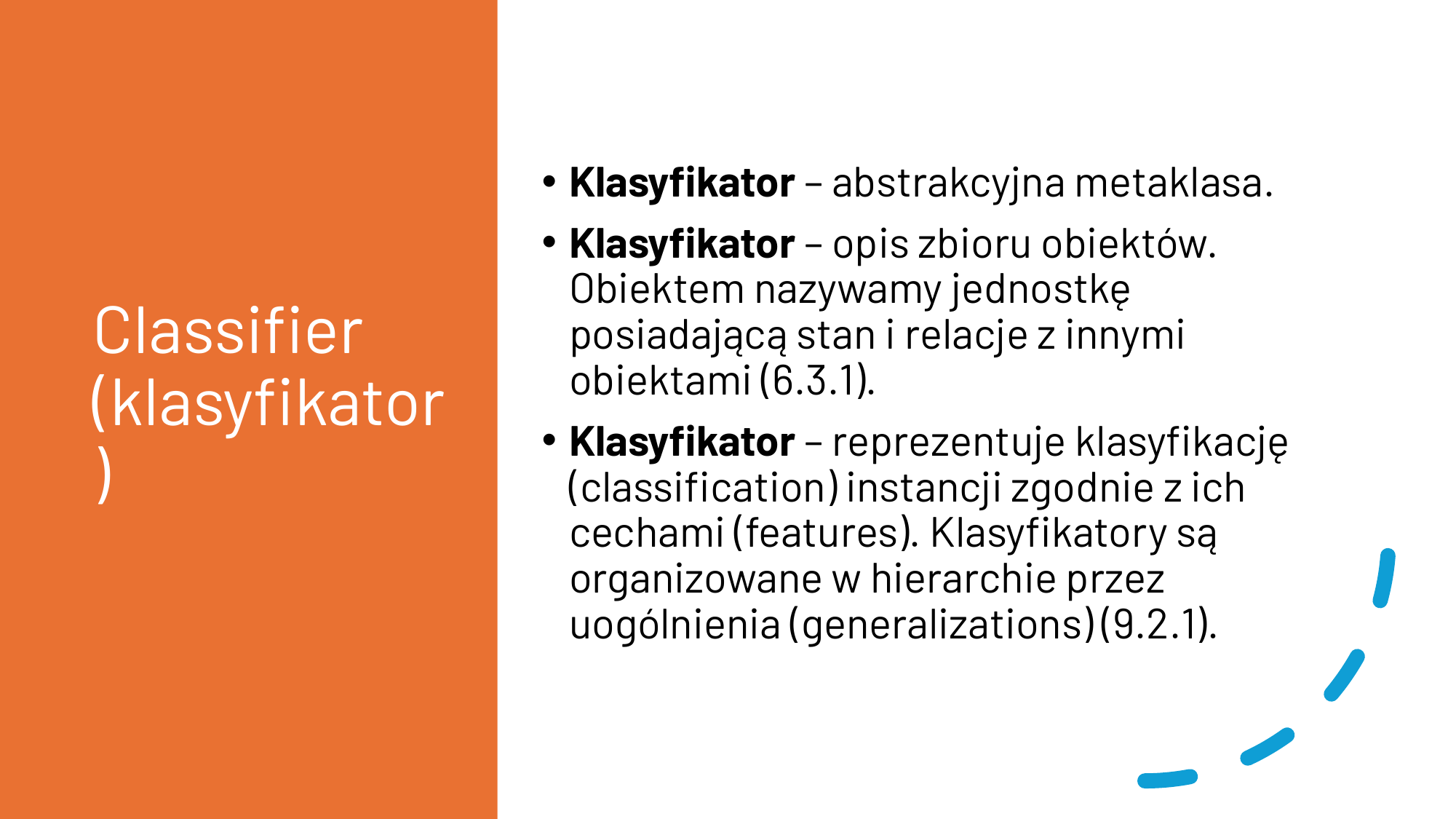

# Classifier (klasyfikator)
Klasyfikator – abstrakcyjna metaklasa.
Klasyfikator – opis zbioru obiektów. Obiektem nazywamy jednostkę posiadającą stan i relacje z innymi obiektami (6.3.1).
Klasyfikator – reprezentuje klasyfikację (classification) instancji zgodnie z ich cechami (features). Klasyfikatory są organizowane w hierarchie przez uogólnienia (generalizations) (9.2.1).